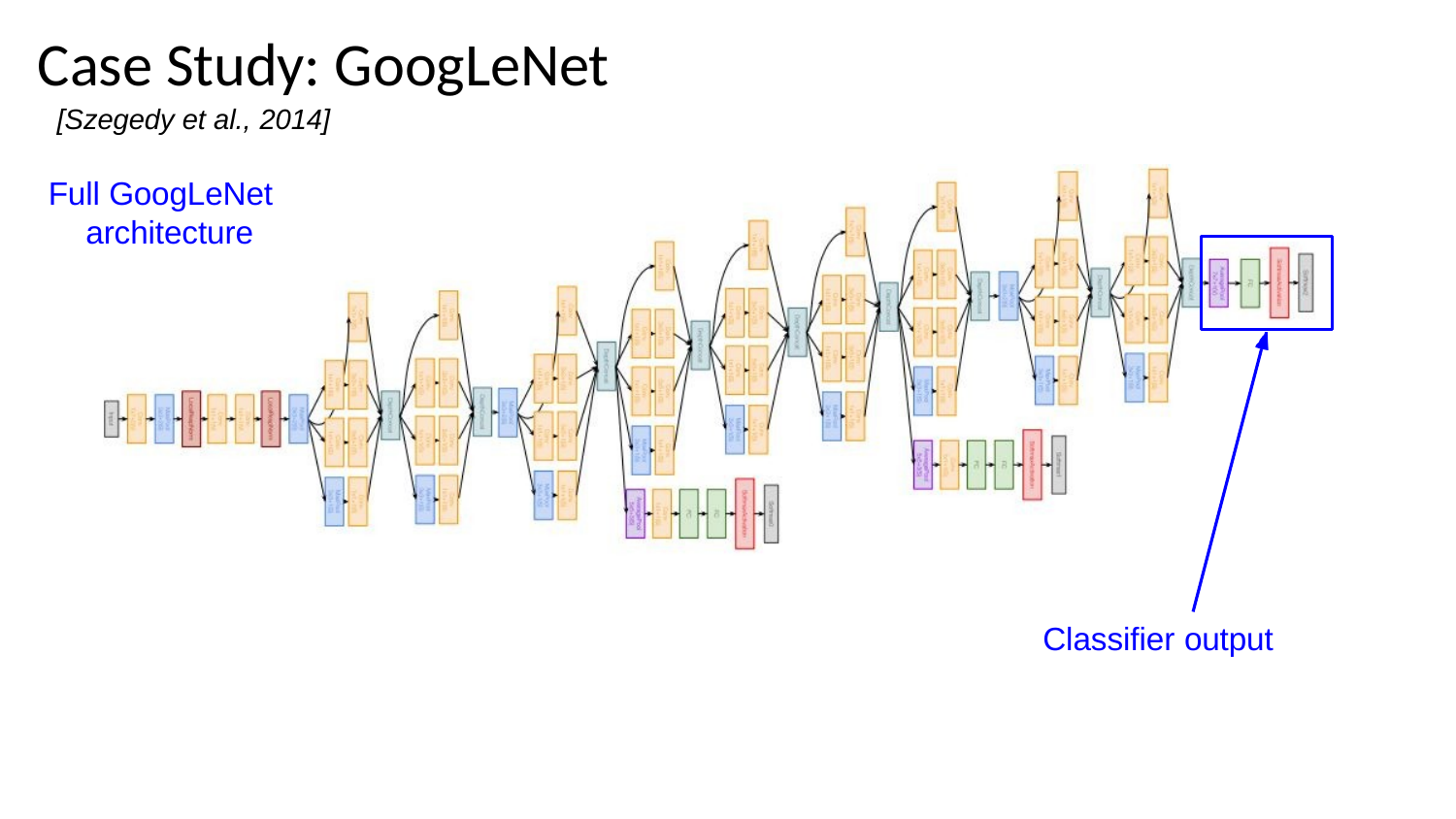

Case Study: GoogLeNet
#
[Szegedy et al., 2014]

Full GoogLeNet  architecture

Classifier output